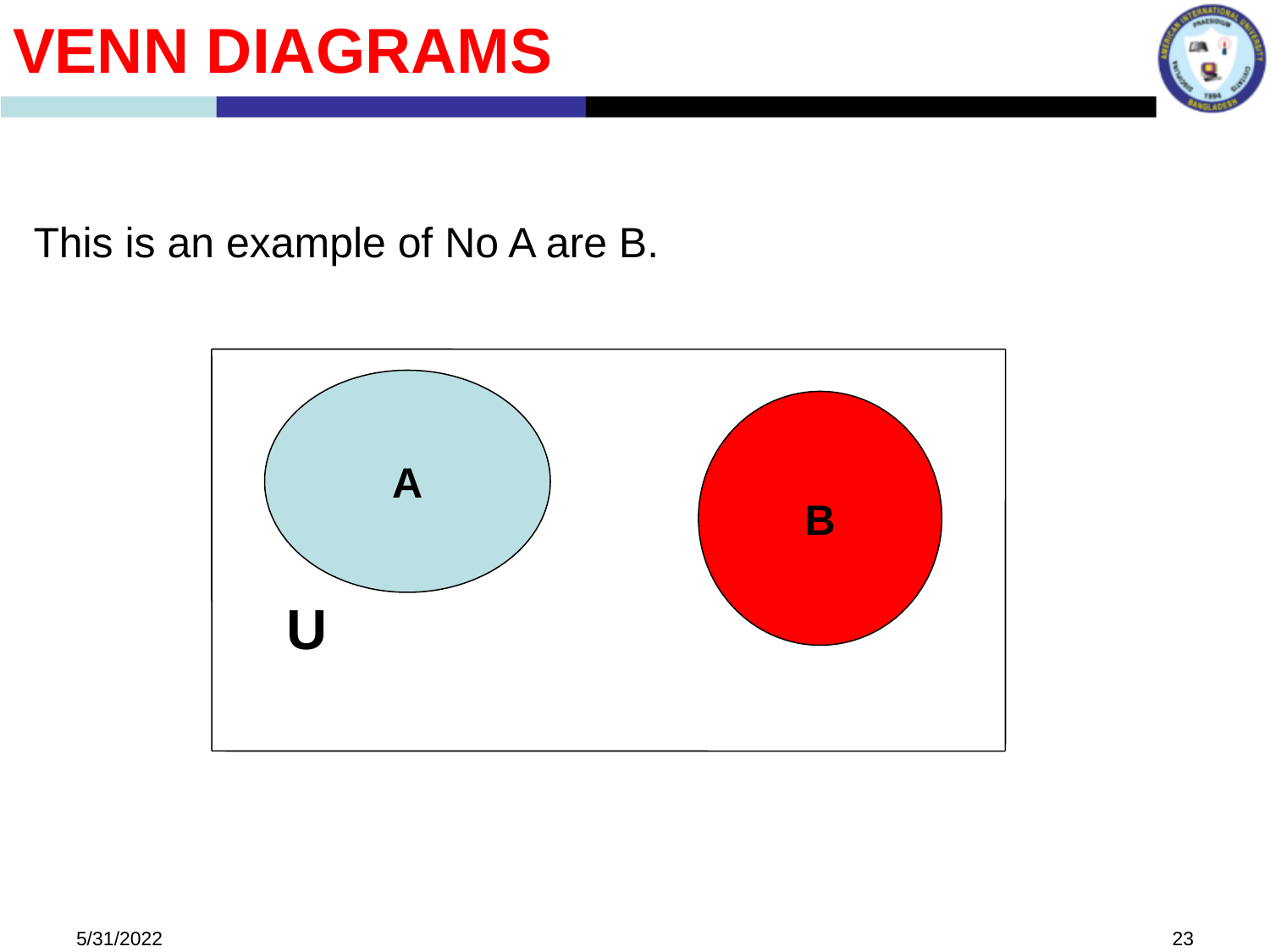

Venn Diagrams
This is an example of No A are B.

		     U

A
B

5/31/2022
23